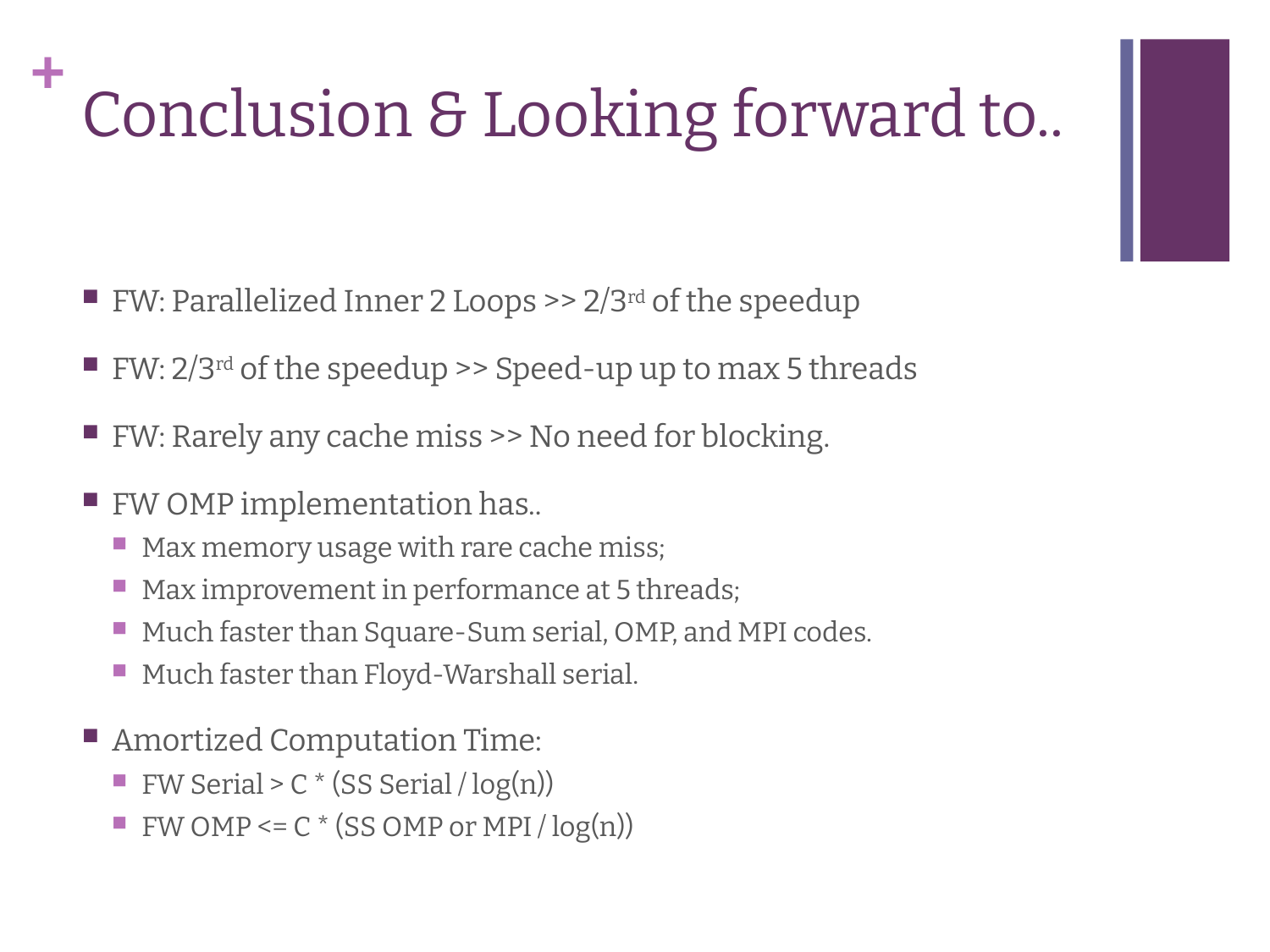

# Conclusion & Looking forward to..
FW: Parallelized Inner 2 Loops >> 2/3rd of the speedup
FW: 2/3rd of the speedup >> Speed-up up to max 5 threads
FW: Rarely any cache miss >> No need for blocking.
FW OMP implementation has..
Max memory usage with rare cache miss;
Max improvement in performance at 5 threads;
Much faster than Square-Sum serial, OMP, and MPI codes.
Much faster than Floyd-Warshall serial.
Amortized Computation Time:
FW Serial > C * (SS Serial / log(n))
FW OMP <= C * (SS OMP or MPI / log(n))